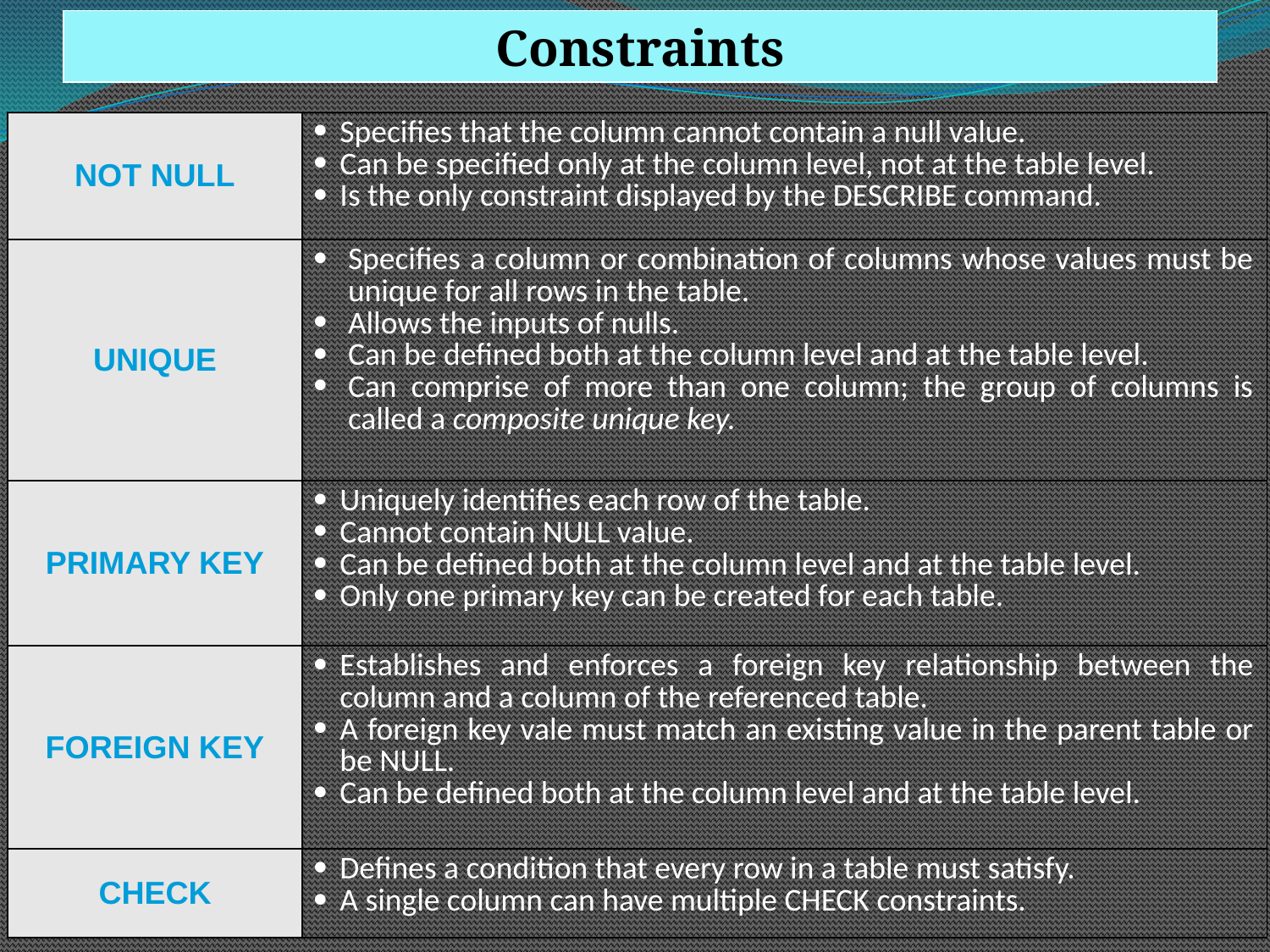

Constraints

| NOT NULL | Specifies that the column cannot contain a null value. Can be specified only at the column level, not at the table level. Is the only constraint displayed by the DESCRIBE command. |
| --- | --- |
| UNIQUE | Specifies a column or combination of columns whose values must be unique for all rows in the table. Allows the inputs of nulls. Can be defined both at the column level and at the table level. Can comprise of more than one column; the group of columns is called a composite unique key. |
| PRIMARY KEY | Uniquely identifies each row of the table. Cannot contain NULL value. Can be defined both at the column level and at the table level. Only one primary key can be created for each table. |
| FOREIGN KEY | Establishes and enforces a foreign key relationship between the column and a column of the referenced table. A foreign key vale must match an existing value in the parent table or be NULL. Can be defined both at the column level and at the table level. |
| CHECK | Defines a condition that every row in a table must satisfy. A single column can have multiple CHECK constraints. |